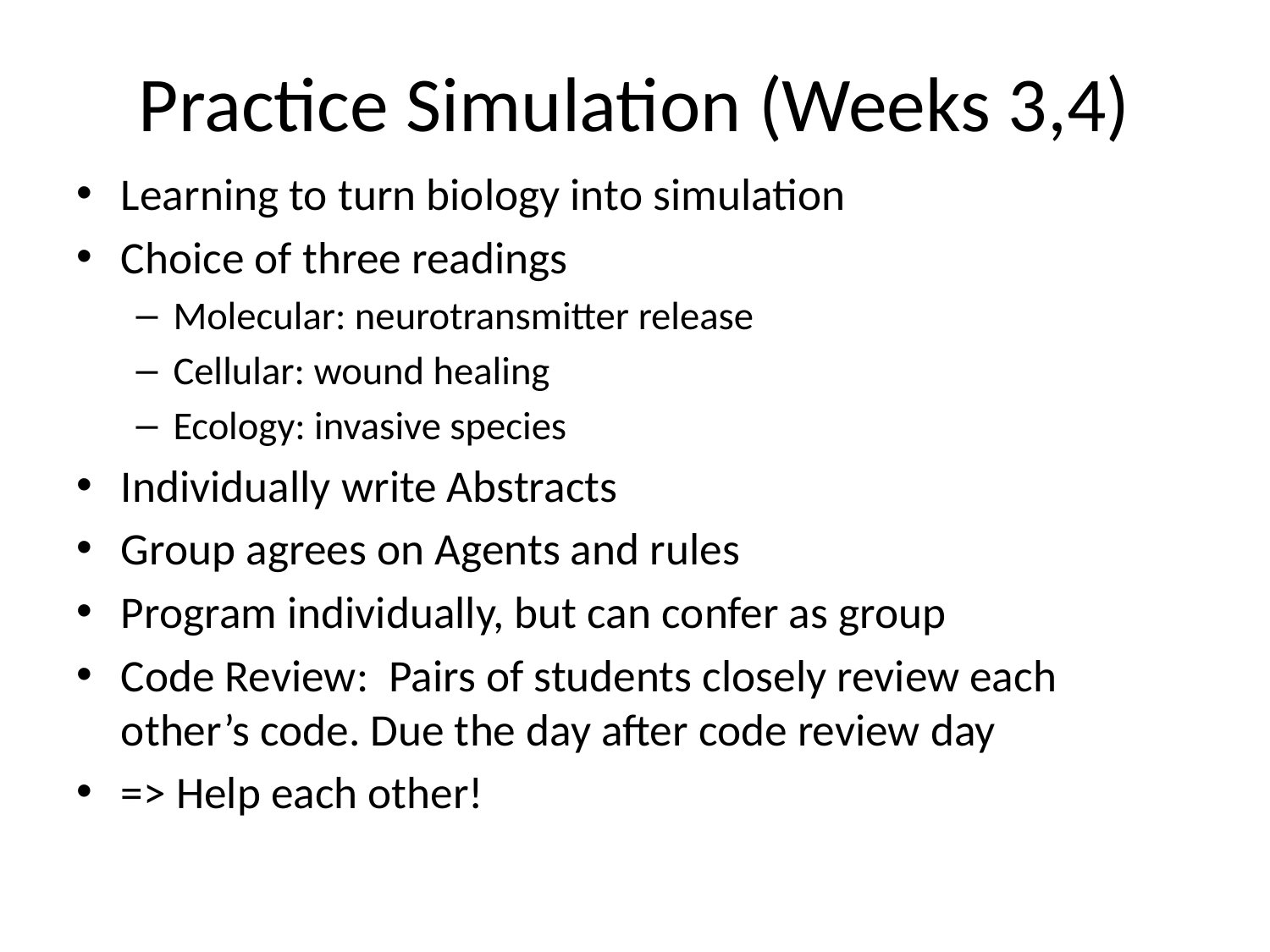

# Practice Simulation (Weeks 3,4)
Learning to turn biology into simulation
Choice of three readings
Molecular: neurotransmitter release
Cellular: wound healing
Ecology: invasive species
Individually write Abstracts
Group agrees on Agents and rules
Program individually, but can confer as group
Code Review:  Pairs of students closely review each other’s code. Due the day after code review day
=> Help each other!